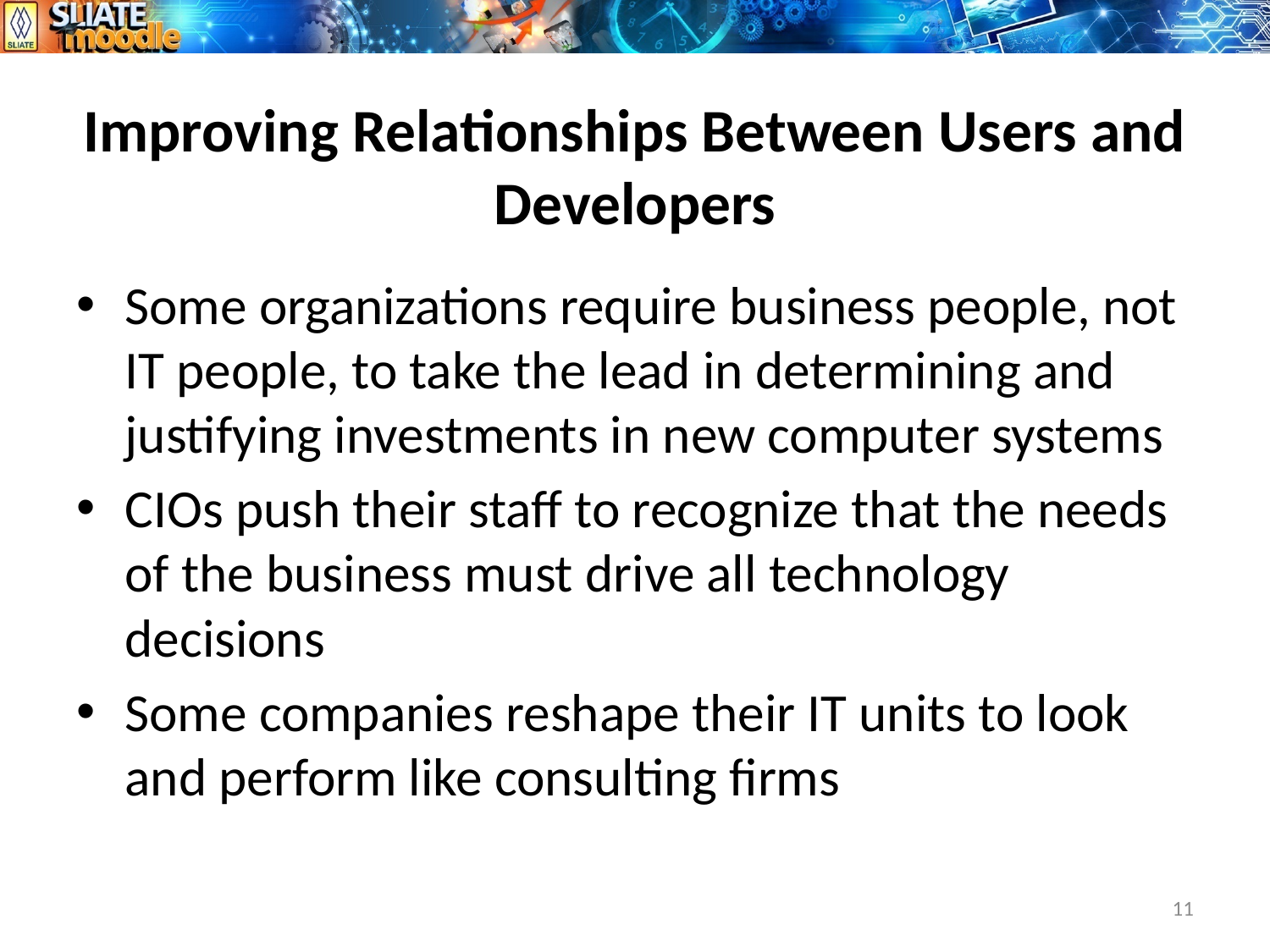

# Improving Relationships Between Users and Developers
Some organizations require business people, not IT people, to take the lead in determining and justifying investments in new computer systems
CIOs push their staff to recognize that the needs of the business must drive all technology decisions
Some companies reshape their IT units to look and perform like consulting firms
11